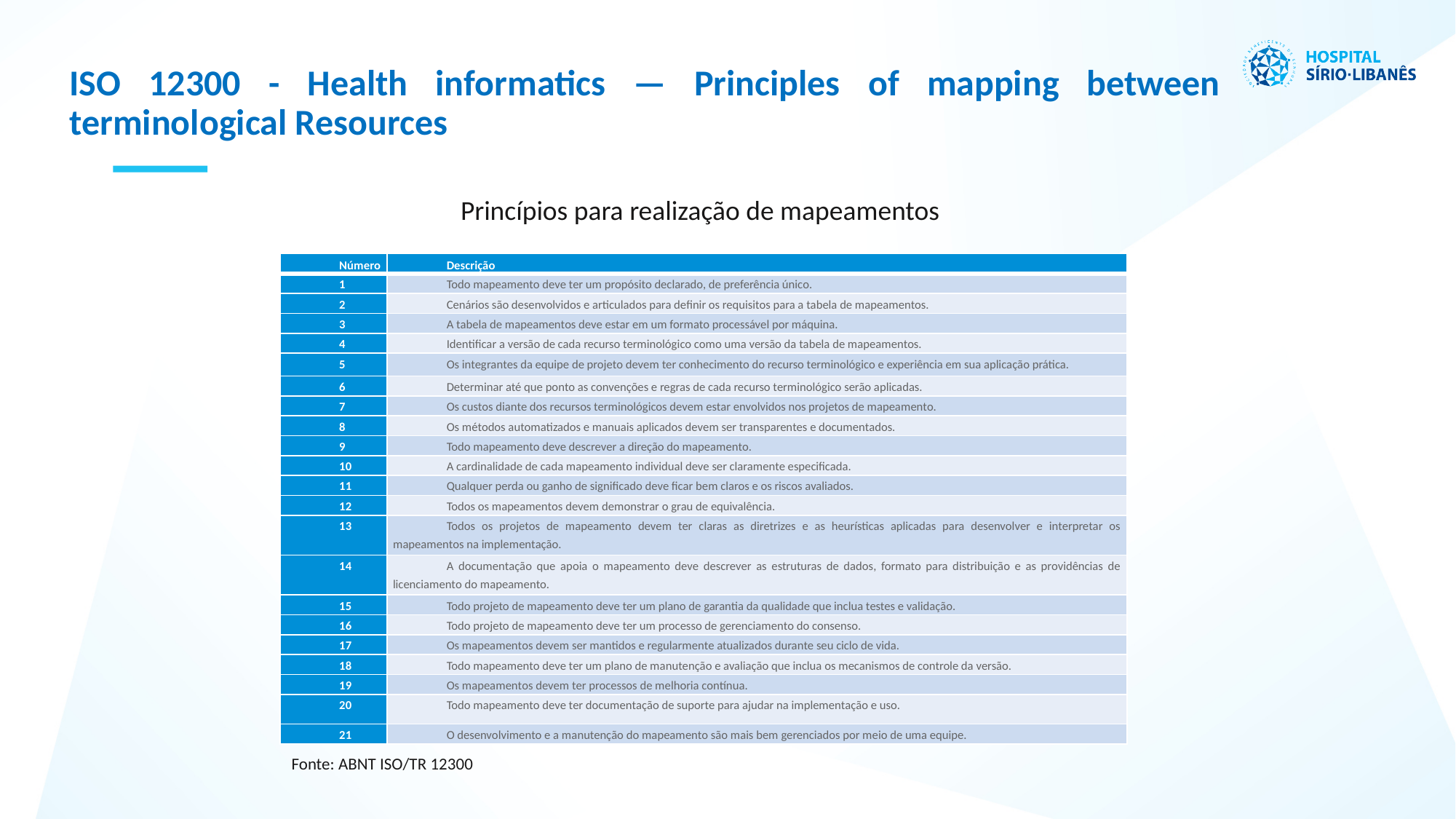

ISO 12300 - Health informatics — Principles of mapping between terminological Resources
Princípios para realização de mapeamentos

| Número | Descrição |
| --- | --- |
| 1 | Todo mapeamento deve ter um propósito declarado, de preferência único. |
| 2 | Cenários são desenvolvidos e articulados para definir os requisitos para a tabela de mapeamentos. |
| 3 | A tabela de mapeamentos deve estar em um formato processável por máquina. |
| 4 | Identificar a versão de cada recurso terminológico como uma versão da tabela de mapeamentos. |
| 5 | Os integrantes da equipe de projeto devem ter conhecimento do recurso terminológico e experiência em sua aplicação prática. |
| 6 | Determinar até que ponto as convenções e regras de cada recurso terminológico serão aplicadas. |
| 7 | Os custos diante dos recursos terminológicos devem estar envolvidos nos projetos de mapeamento. |
| 8 | Os métodos automatizados e manuais aplicados devem ser transparentes e documentados. |
| 9 | Todo mapeamento deve descrever a direção do mapeamento. |
| 10 | A cardinalidade de cada mapeamento individual deve ser claramente especificada. |
| 11 | Qualquer perda ou ganho de significado deve ficar bem claros e os riscos avaliados. |
| 12 | Todos os mapeamentos devem demonstrar o grau de equivalência. |
| 13 | Todos os projetos de mapeamento devem ter claras as diretrizes e as heurísticas aplicadas para desenvolver e interpretar os mapeamentos na implementação. |
| 14 | A documentação que apoia o mapeamento deve descrever as estruturas de dados, formato para distribuição e as providências de licenciamento do mapeamento. |
| 15 | Todo projeto de mapeamento deve ter um plano de garantia da qualidade que inclua testes e validação. |
| 16 | Todo projeto de mapeamento deve ter um processo de gerenciamento do consenso. |
| 17 | Os mapeamentos devem ser mantidos e regularmente atualizados durante seu ciclo de vida. |
| 18 | Todo mapeamento deve ter um plano de manutenção e avaliação que inclua os mecanismos de controle da versão. |
| 19 | Os mapeamentos devem ter processos de melhoria contínua. |
| 20 | Todo mapeamento deve ter documentação de suporte para ajudar na implementação e uso. |
| 21 | O desenvolvimento e a manutenção do mapeamento são mais bem gerenciados por meio de uma equipe. |
Fonte: ABNT ISO/TR 12300